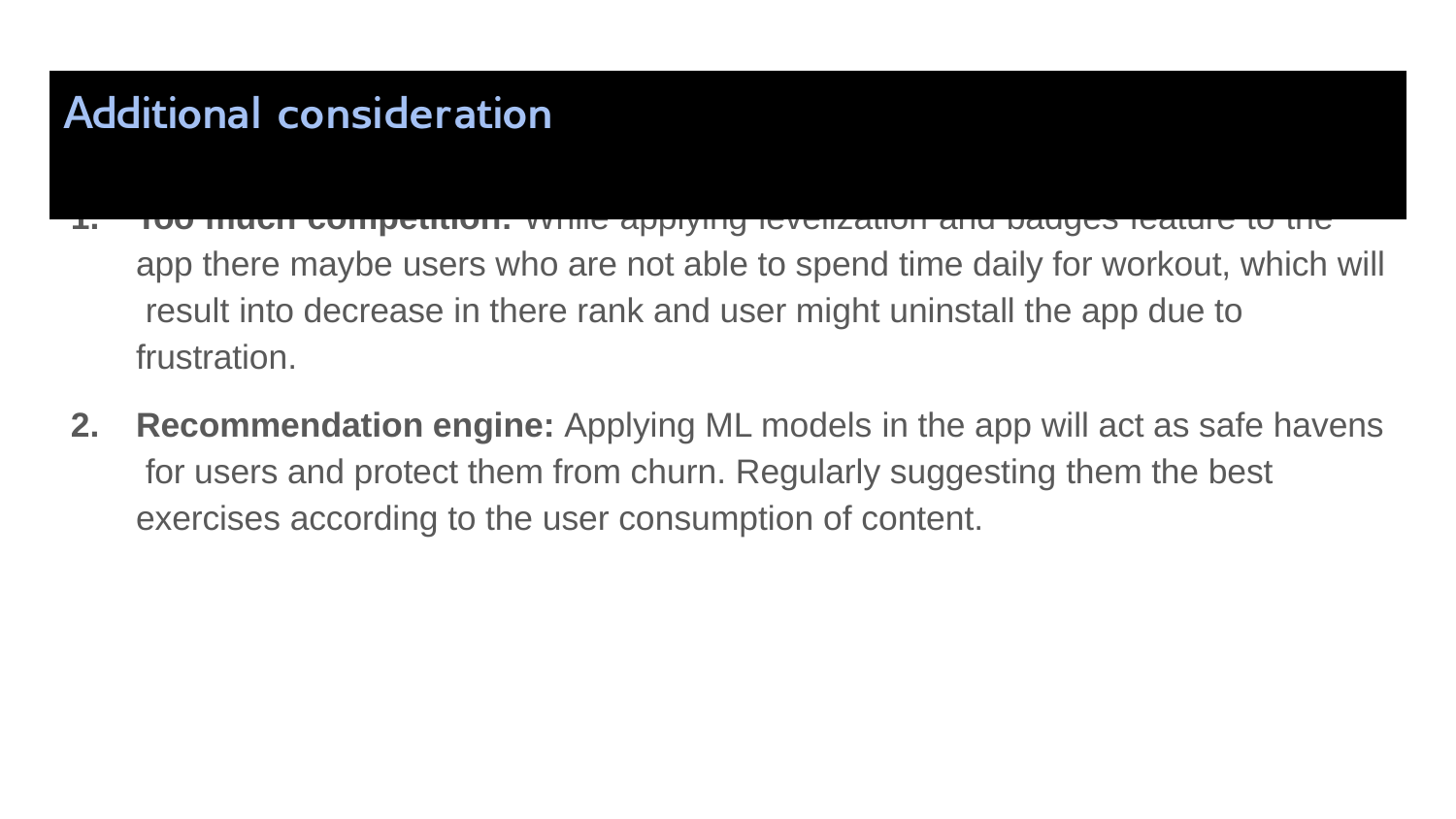

# Additional consideration
Too much competition: While applying levelization and badges feature to the  app there maybe users who are not able to spend time daily for workout, which will  result into decrease in there rank and user might uninstall the app due to  frustration.
Recommendation engine: Applying ML models in the app will act as safe havens  for users and protect them from churn. Regularly suggesting them the best  exercises according to the user consumption of content.